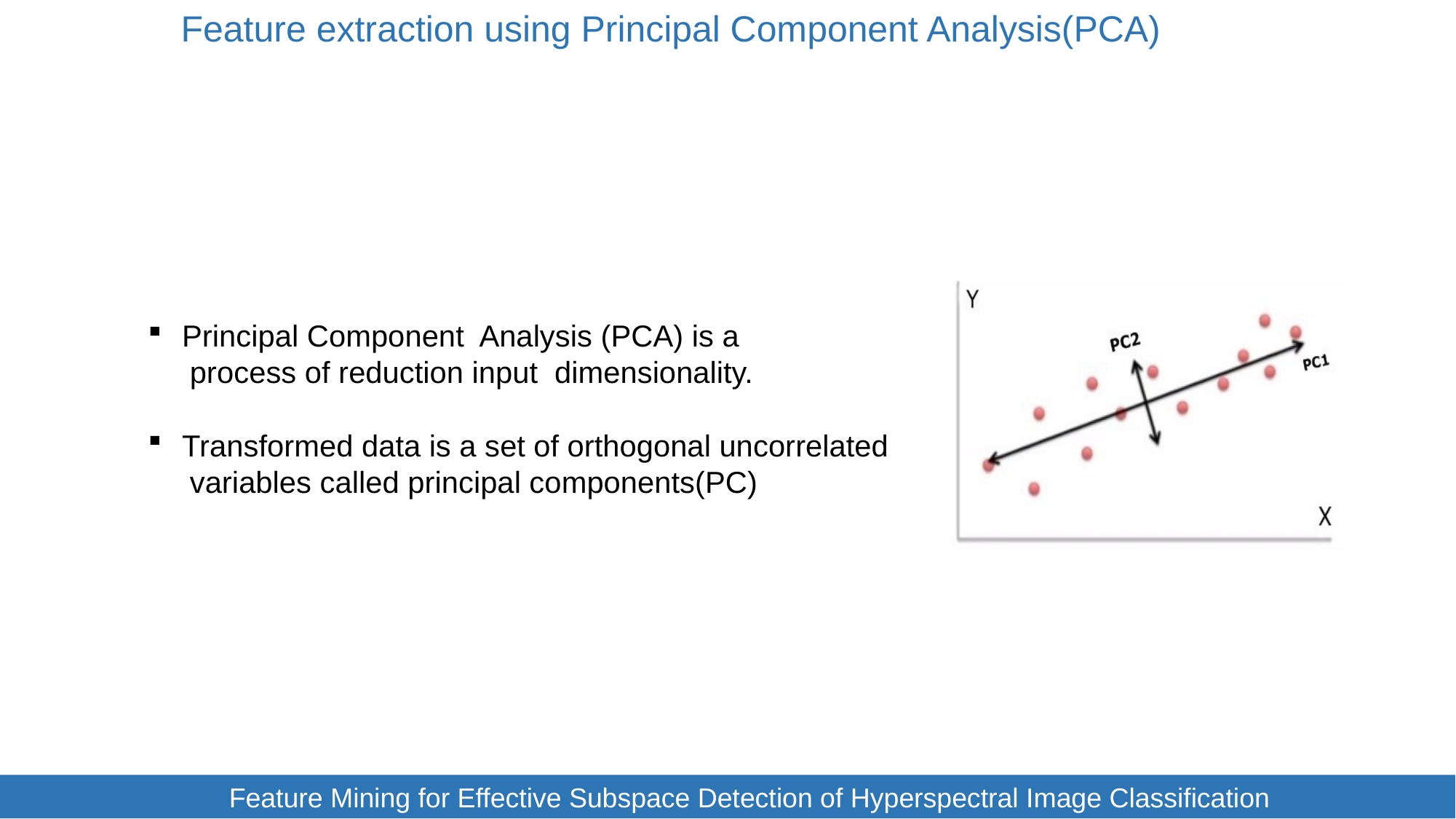

Feature extraction using Principal Component Analysis(PCA)

Principal Component  Analysis (PCA) is a
     process of reduction input  dimensionality.

Transformed data is a set of orthogonal uncorrelated
     variables called principal components(PC)

		Feature Mining for Effective Subspace Detection of Hyperspectral Image Classification